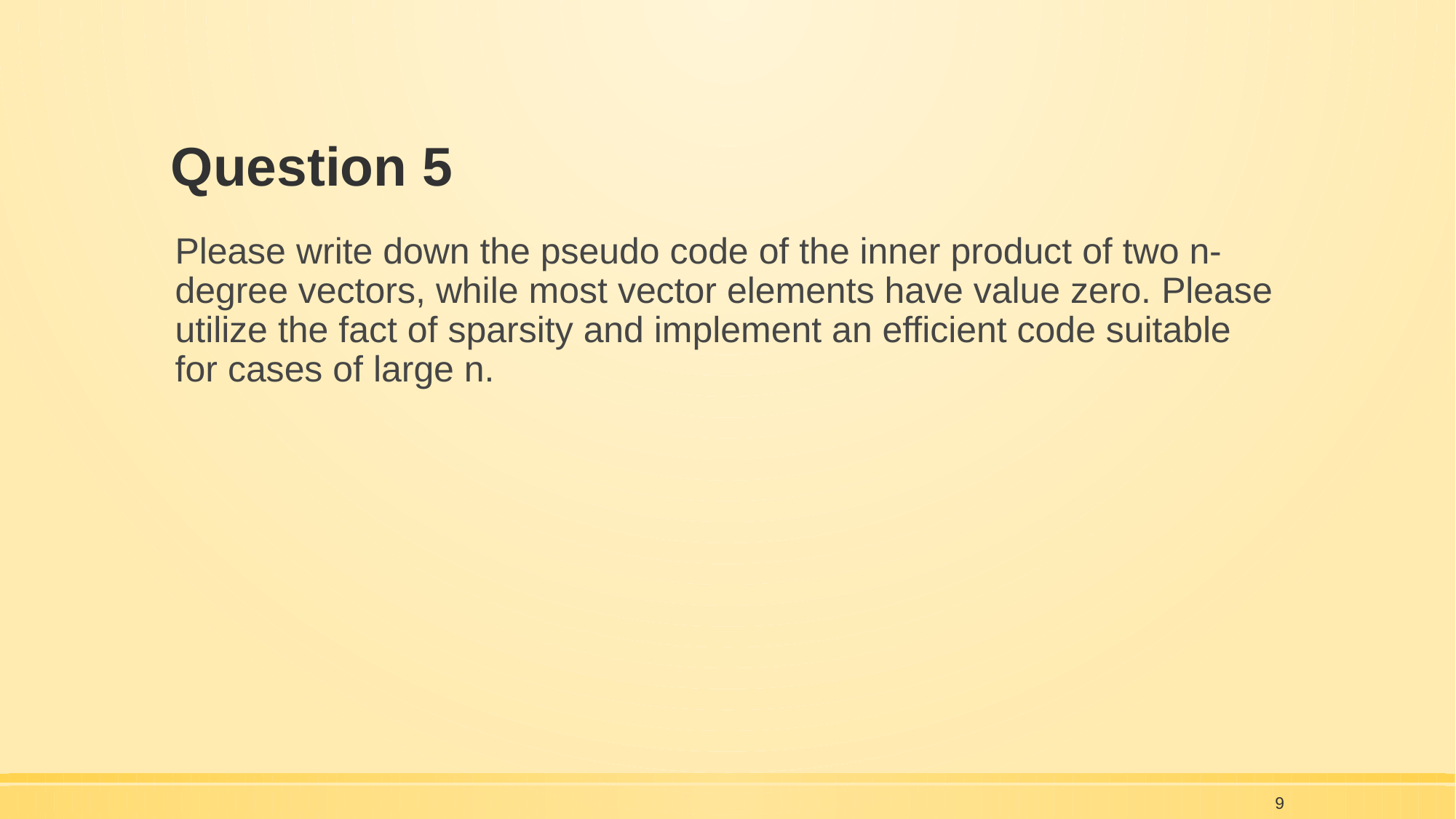

# Question 5
Please write down the pseudo code of the inner product of two n-degree vectors, while most vector elements have value zero. Please utilize the fact of sparsity and implement an efficient code suitable for cases of large n.

9